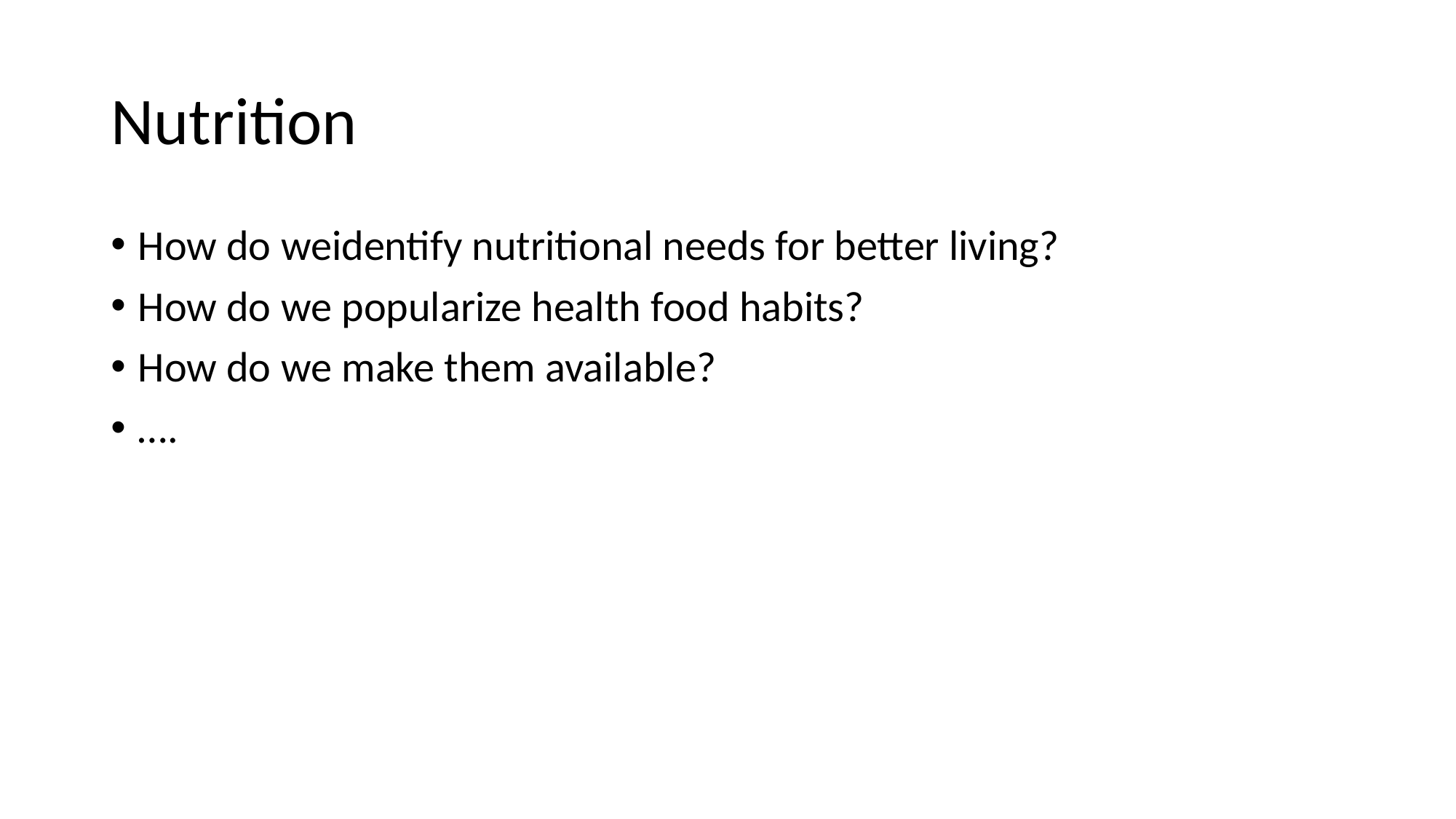

# Nutrition
How do weidentify nutritional needs for better living?
How do we popularize health food habits?
How do we make them available?
….